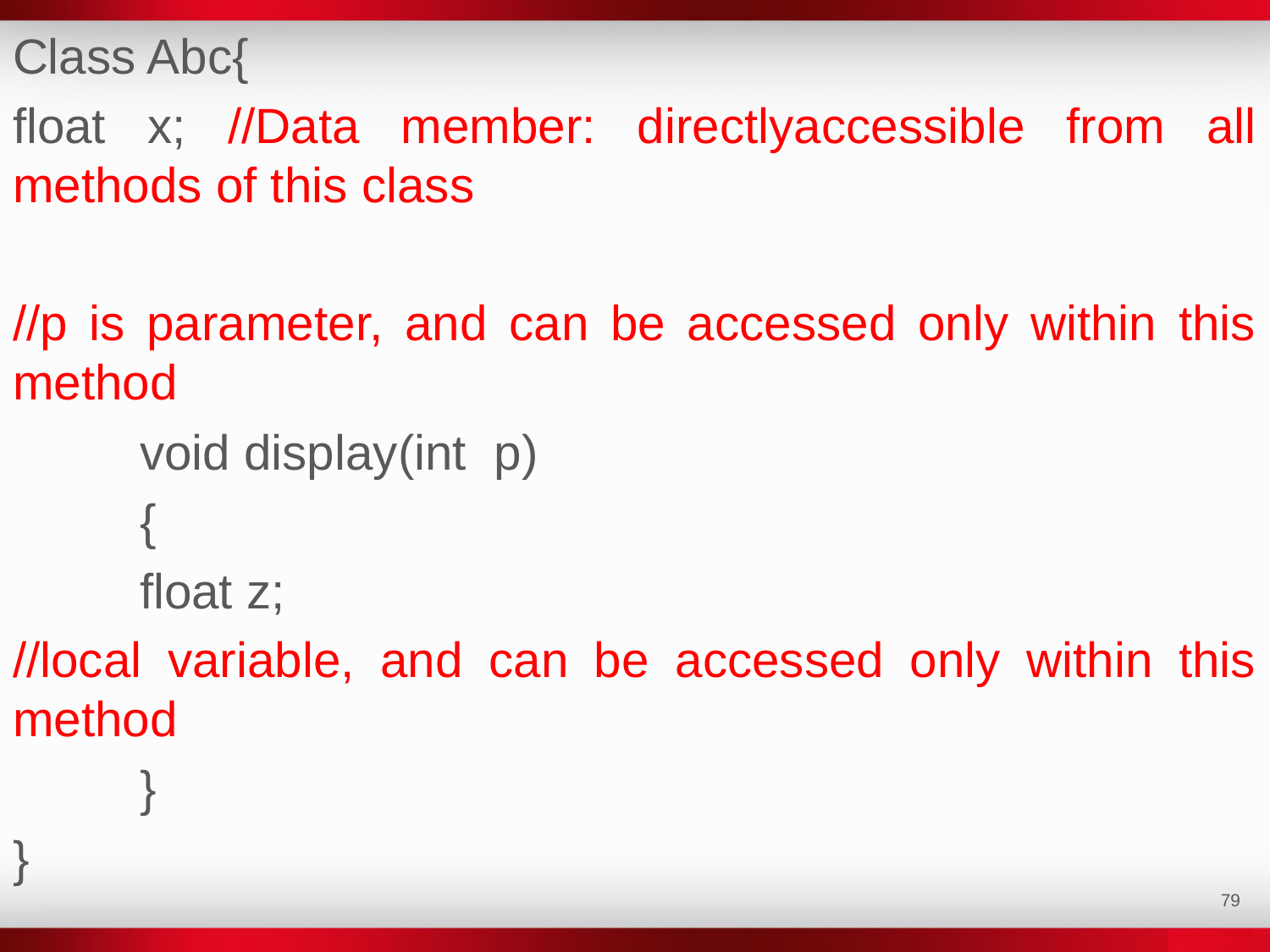

Class Abc{
float x; //Data member: directlyaccessible from all methods of this class

//p is parameter, and can be accessed only within this method
	void display(int  p)
	{
	float z;
//local variable, and can be accessed only within this method
	}
}
79